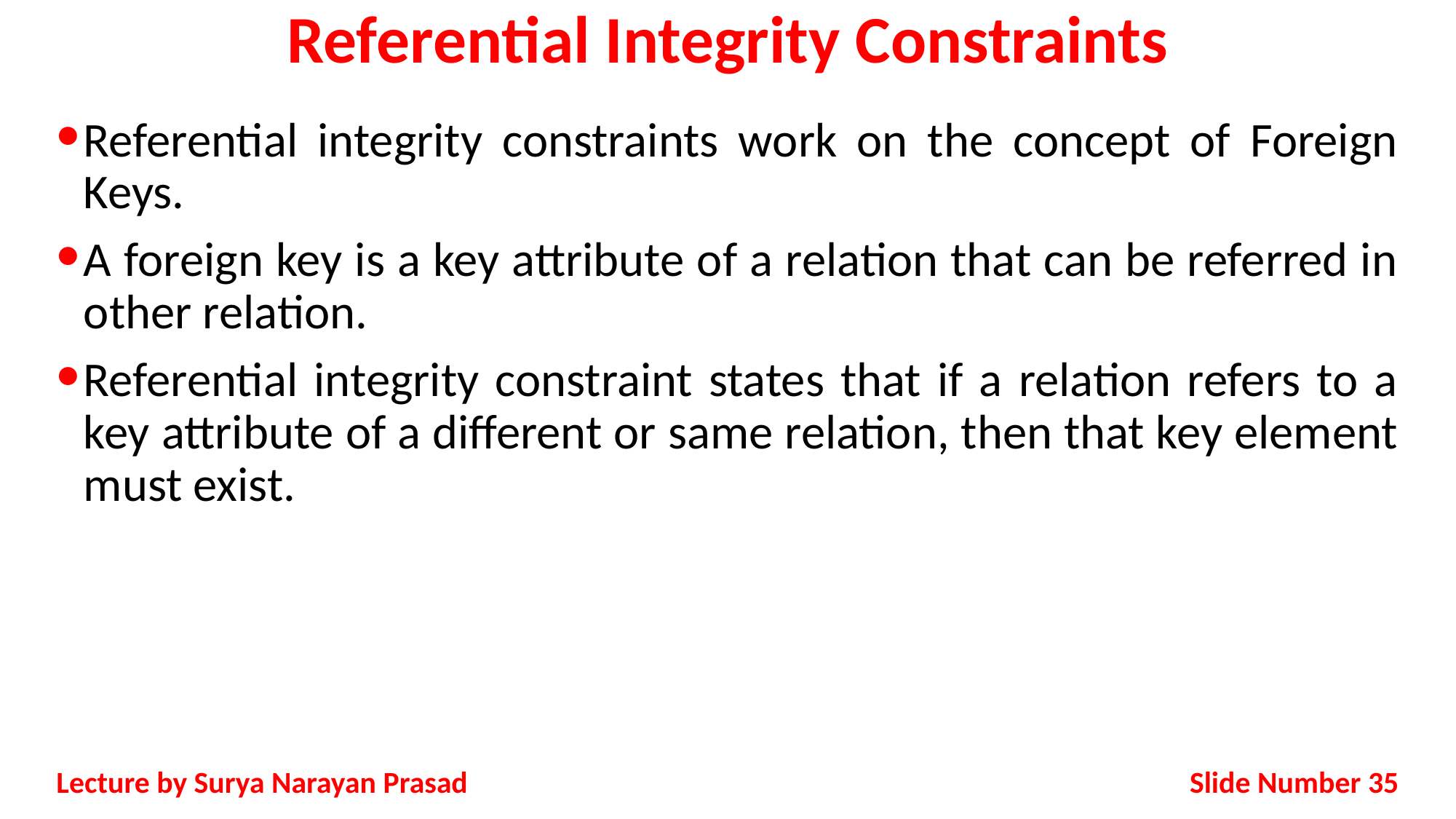

# Referential Integrity Constraints
Referential integrity constraints work on the concept of Foreign Keys.
A foreign key is a key attribute of a relation that can be referred in other relation.
Referential integrity constraint states that if a relation refers to a key attribute of a different or same relation, then that key element must exist.
Slide Number 35
Lecture by Surya Narayan Prasad